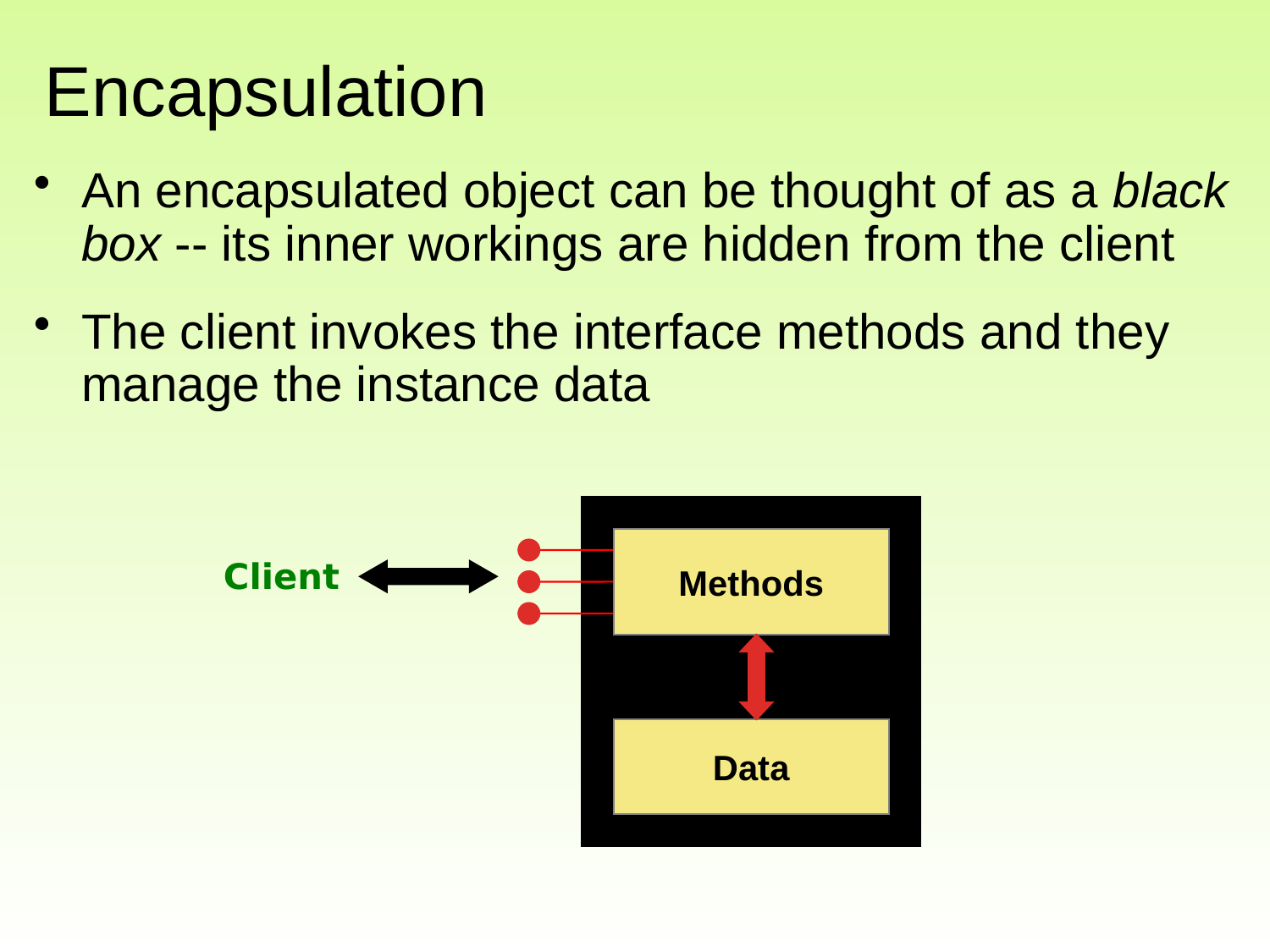

# Encapsulation
An encapsulated object can be thought of as a black box -- its inner workings are hidden from the client
The client invokes the interface methods and they manage the instance data

Methods

Data
Client